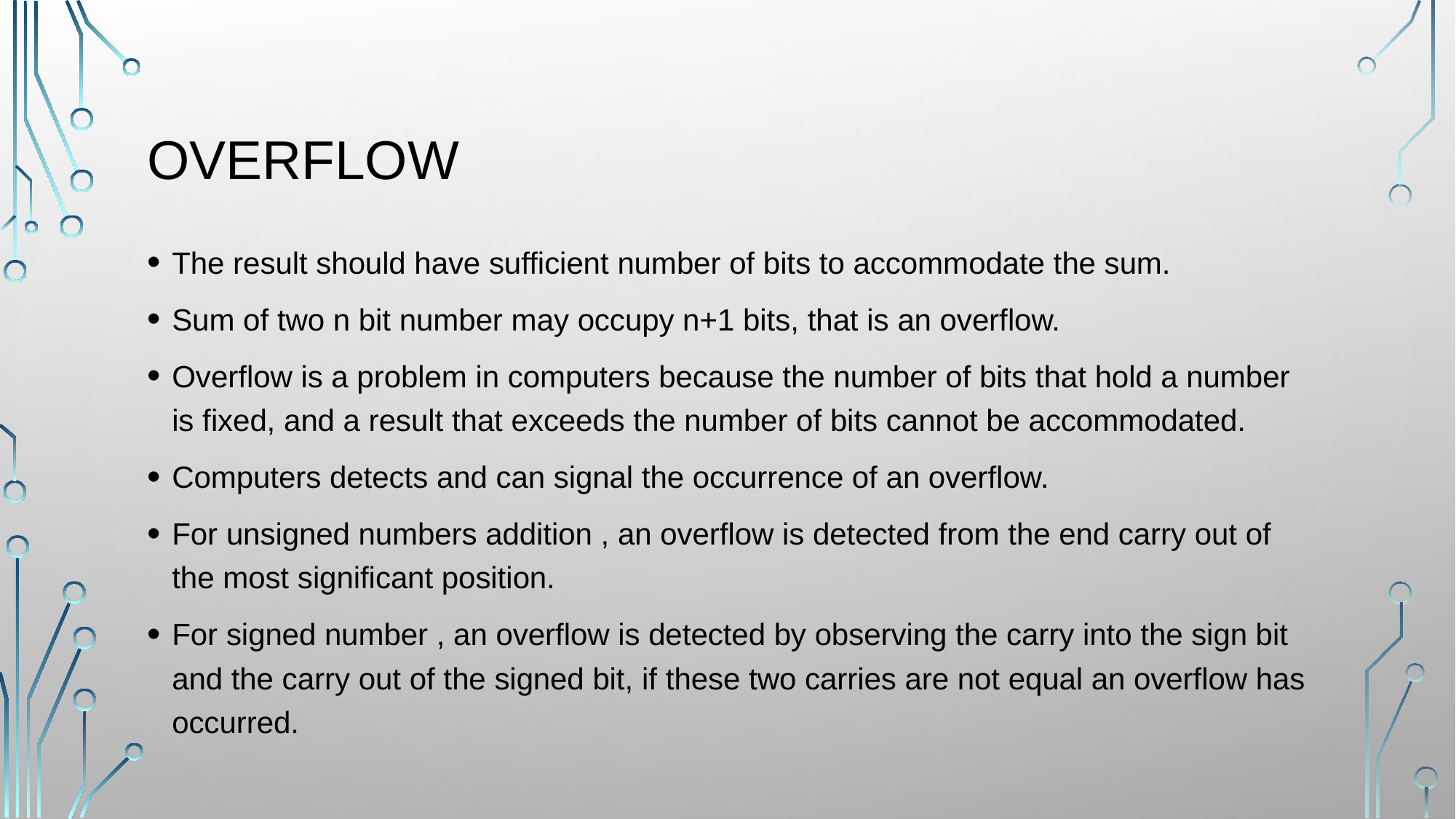

# Overflow
The result should have sufficient number of bits to accommodate the sum.
Sum of two n bit number may occupy n+1 bits, that is an overflow.
Overflow is a problem in computers because the number of bits that hold a number is fixed, and a result that exceeds the number of bits cannot be accommodated.
Computers detects and can signal the occurrence of an overflow.
For unsigned numbers addition , an overflow is detected from the end carry out of the most significant position.
For signed number , an overflow is detected by observing the carry into the sign bit and the carry out of the signed bit, if these two carries are not equal an overflow has occurred.